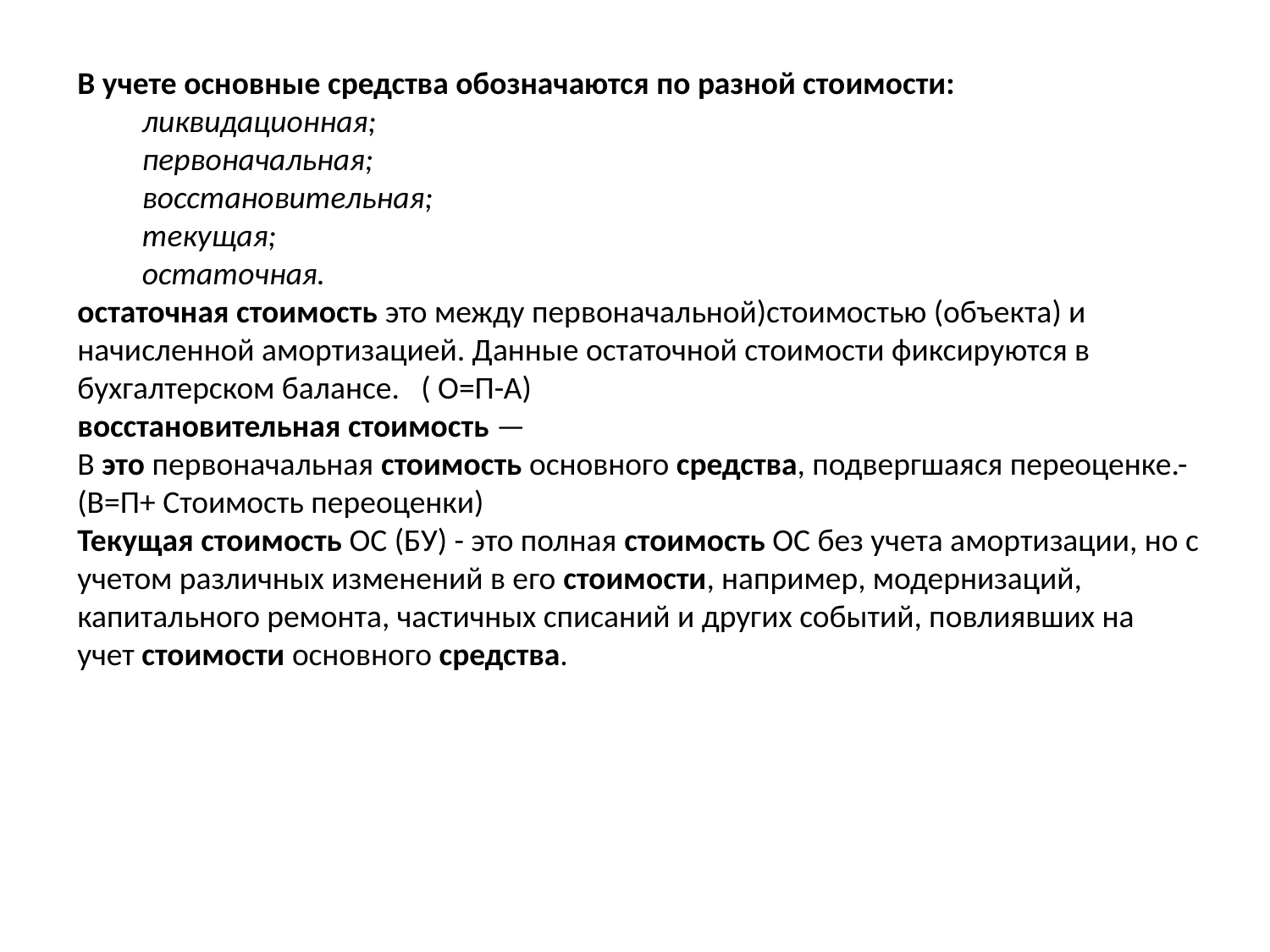

В учете основные средства обозначаются по разной стоимости:
         ликвидационная;
         первоначальная;
         восстановительная;
         текущая;
         остаточная.
остаточная стоимость это между первоначальной)стоимостью (объекта) и начисленной амортизацией. Данные остаточной стоимости фиксируются в бухгалтерском балансе.   ( О=П-А)
восстановительная стоимость —В это первоначальная стоимость основного средства, подвергшаяся переоценке.-(В=П+ Стоимость переоценки)
Текущая стоимость ОС (БУ) - это полная стоимость ОС без учета амортизации, но с учетом различных изменений в его стоимости, например, модернизаций, капитального ремонта, частичных списаний и других событий, повлиявших на учет стоимости основного средства.